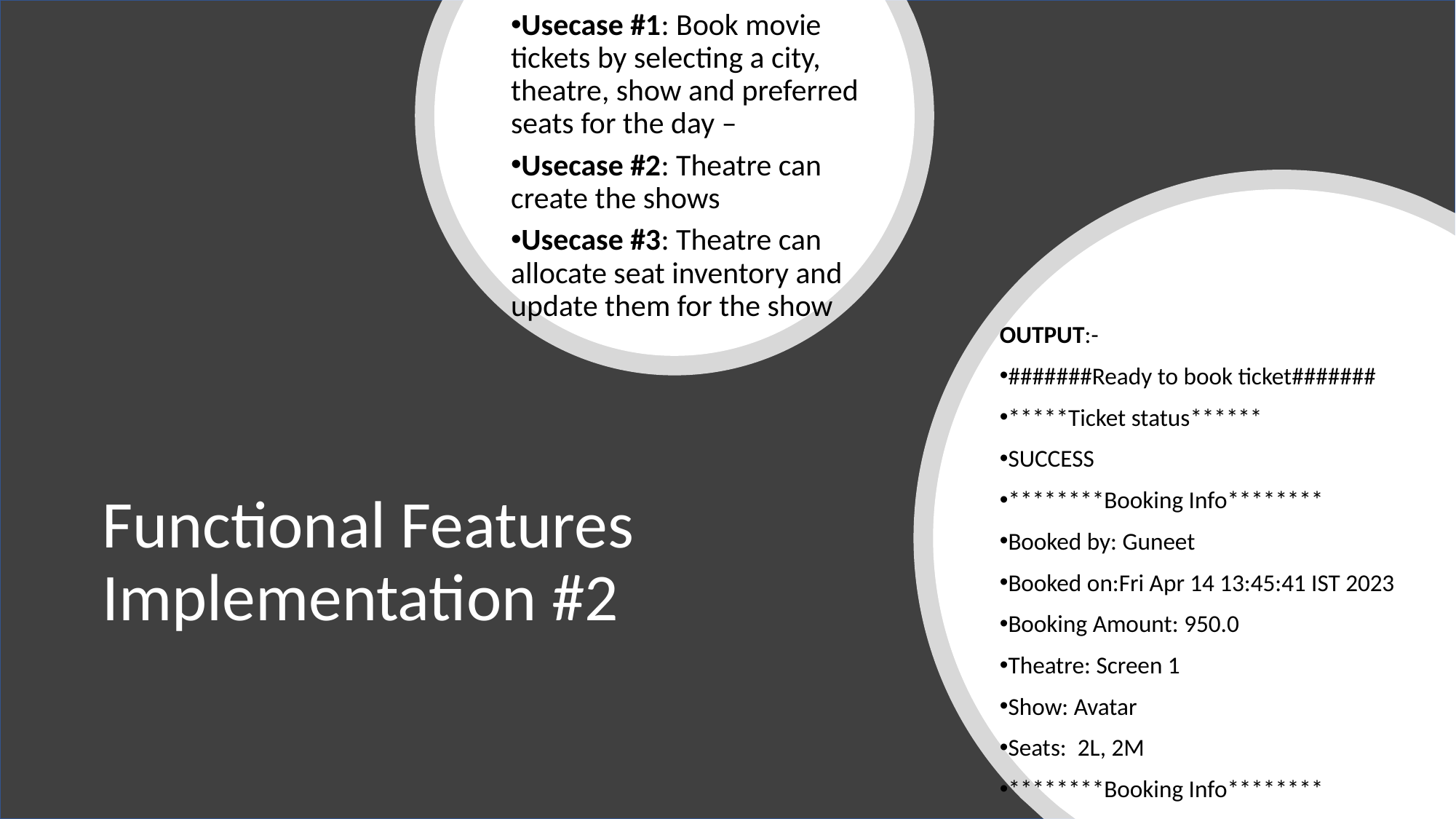

Usecase #1: Book movie tickets by selecting a city, theatre, show and preferred seats for the day –
Usecase #2: Theatre can create the shows
Usecase #3: Theatre can allocate seat inventory and update them for the show

# Functional Features Implementation #2
OUTPUT:-
#######Ready to book ticket#######
*****Ticket status******
SUCCESS
********Booking Info********
Booked by: Guneet
Booked on:Fri Apr 14 13:45:41 IST 2023
Booking Amount: 950.0
Theatre: Screen 1
Show: Avatar
Seats:  2L, 2M
********Booking Info********